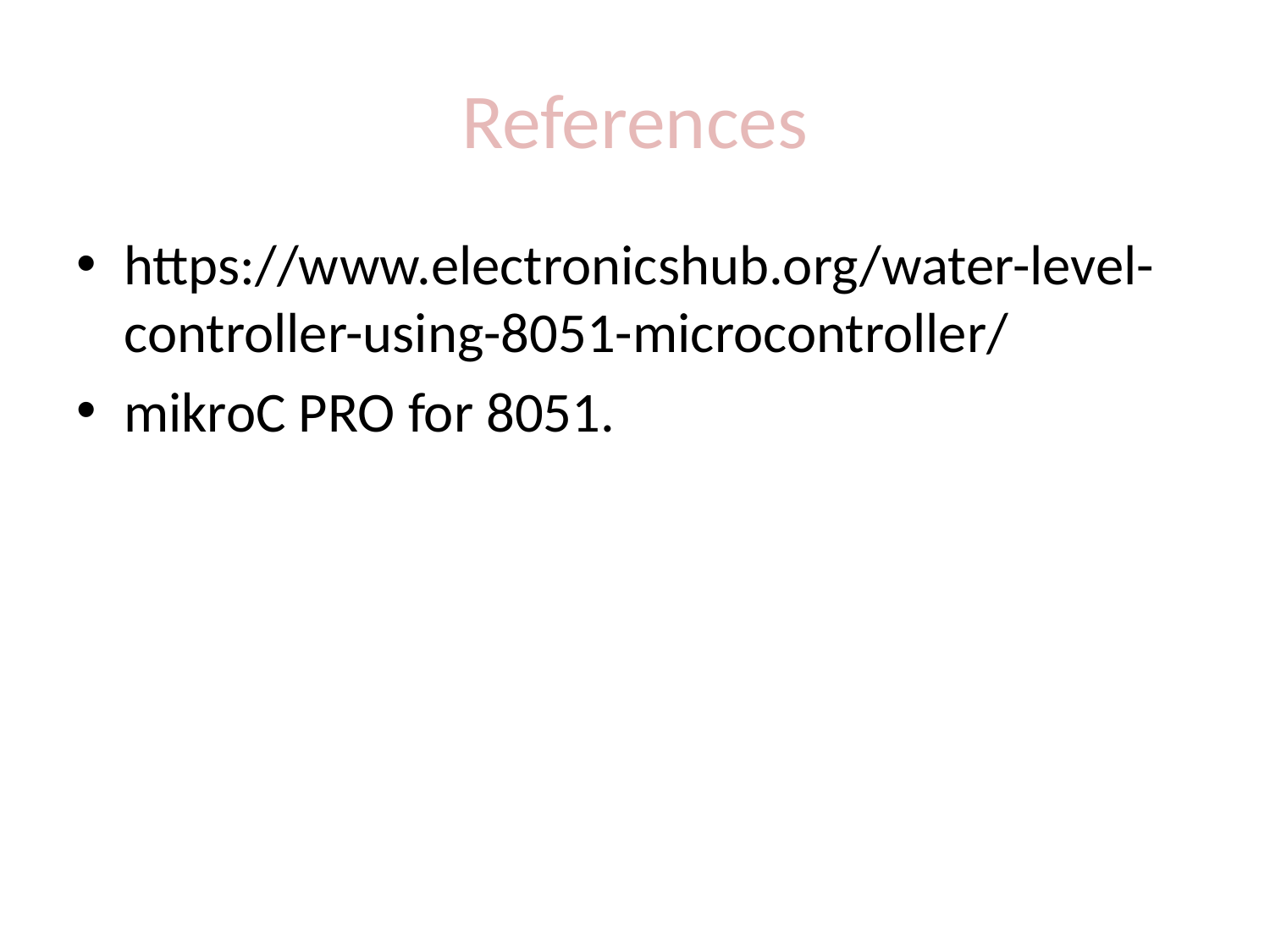

# References
https://www.electronicshub.org/water-level-controller-using-8051-microcontroller/
mikroC PRO for 8051.